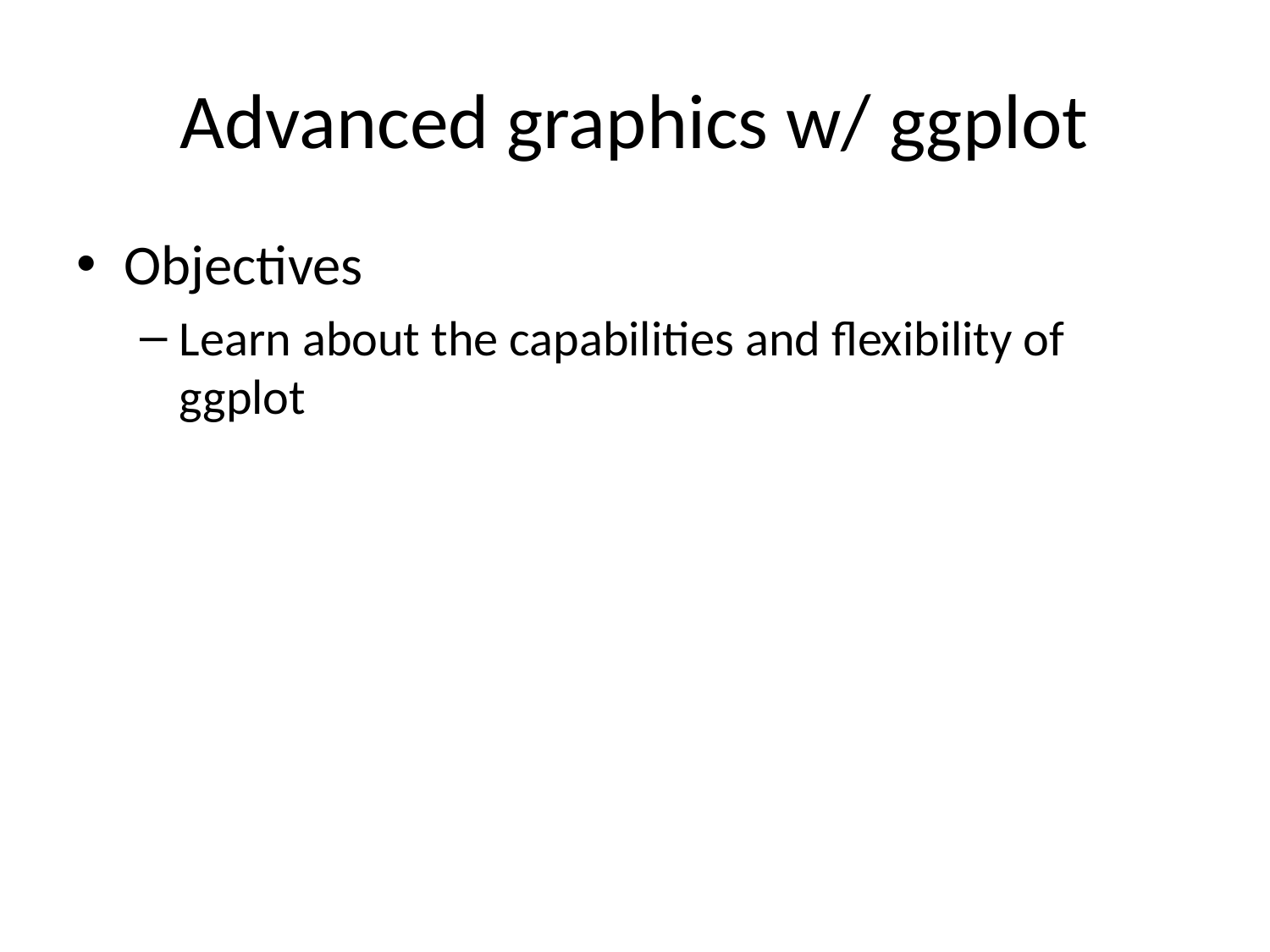

# Advanced graphics w/ ggplot
Objectives
Learn about the capabilities and flexibility of ggplot